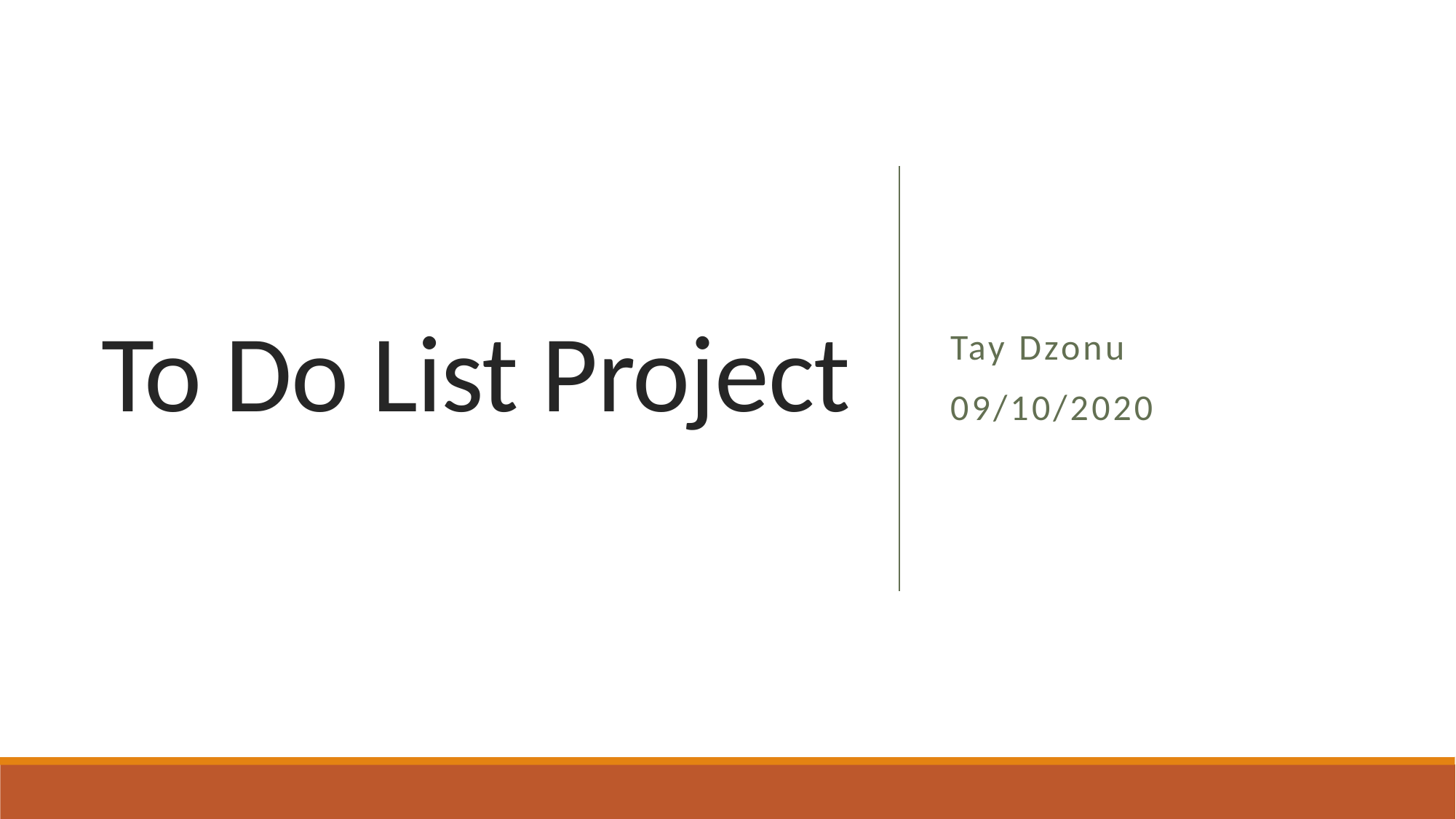

# To Do List Project
Tay Dzonu
09/10/2020